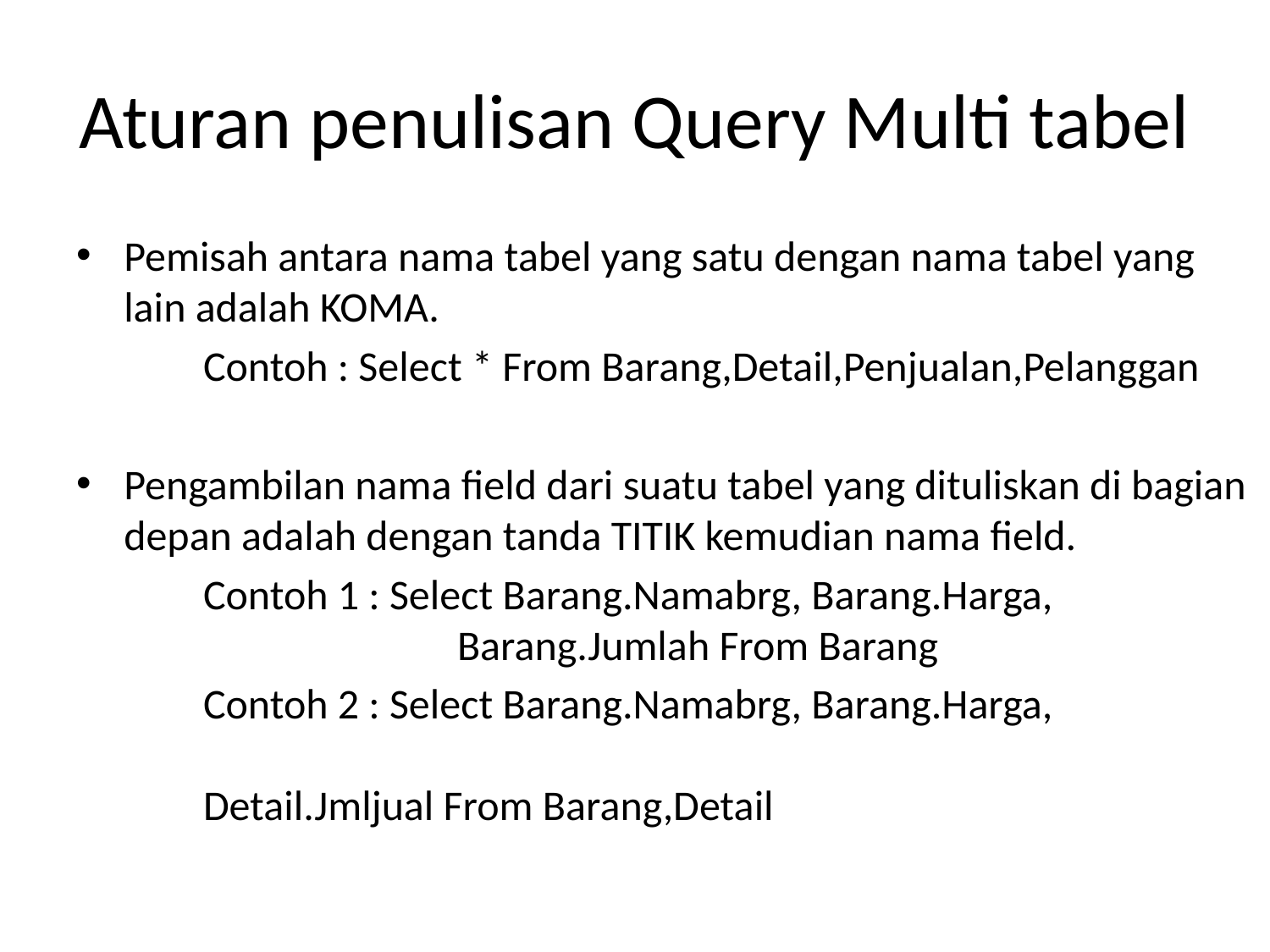

# Aturan penulisan Query Multi tabel
Pemisah antara nama tabel yang satu dengan nama tabel yang lain adalah KOMA.
	Contoh : Select * From Barang,Detail,Penjualan,Pelanggan

Pengambilan nama field dari suatu tabel yang dituliskan di bagian depan adalah dengan tanda TITIK kemudian nama field.
	Contoh 1 : Select Barang.Namabrg, Barang.Harga, 					Barang.Jumlah From Barang
	Contoh 2 : Select Barang.Namabrg, Barang.Harga, 												Detail.Jmljual From Barang,Detail